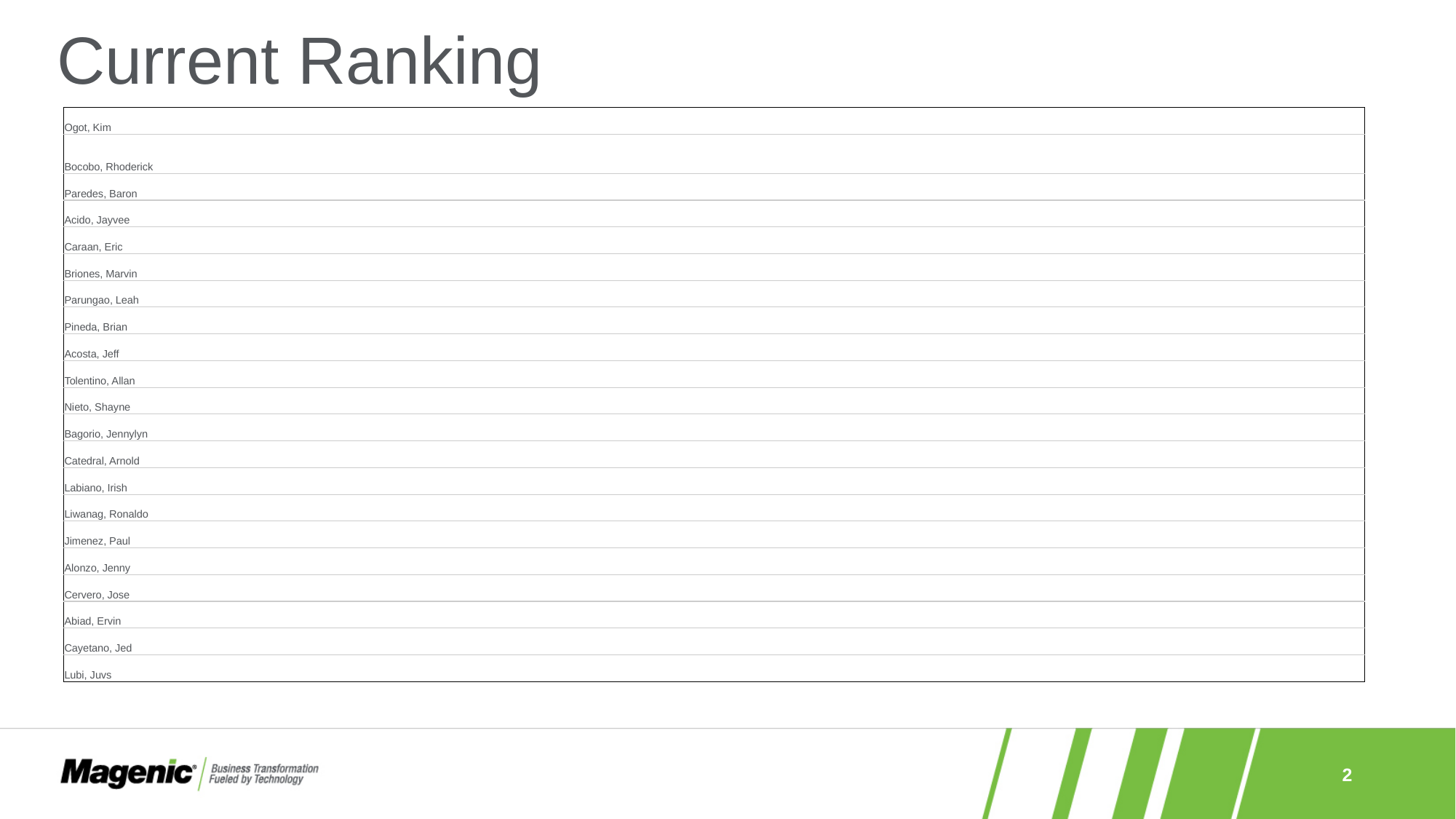

# Current Ranking
| Ogot, Kim |
| --- |
| Bocobo, Rhoderick |
| Paredes, Baron |
| Acido, Jayvee |
| Caraan, Eric |
| Briones, Marvin |
| Parungao, Leah |
| Pineda, Brian |
| Acosta, Jeff |
| Tolentino, Allan |
| Nieto, Shayne |
| Bagorio, Jennylyn |
| Catedral, Arnold |
| Labiano, Irish |
| Liwanag, Ronaldo |
| Jimenez, Paul |
| Alonzo, Jenny |
| Cervero, Jose |
| Abiad, Ervin |
| Cayetano, Jed |
| Lubi, Juvs |